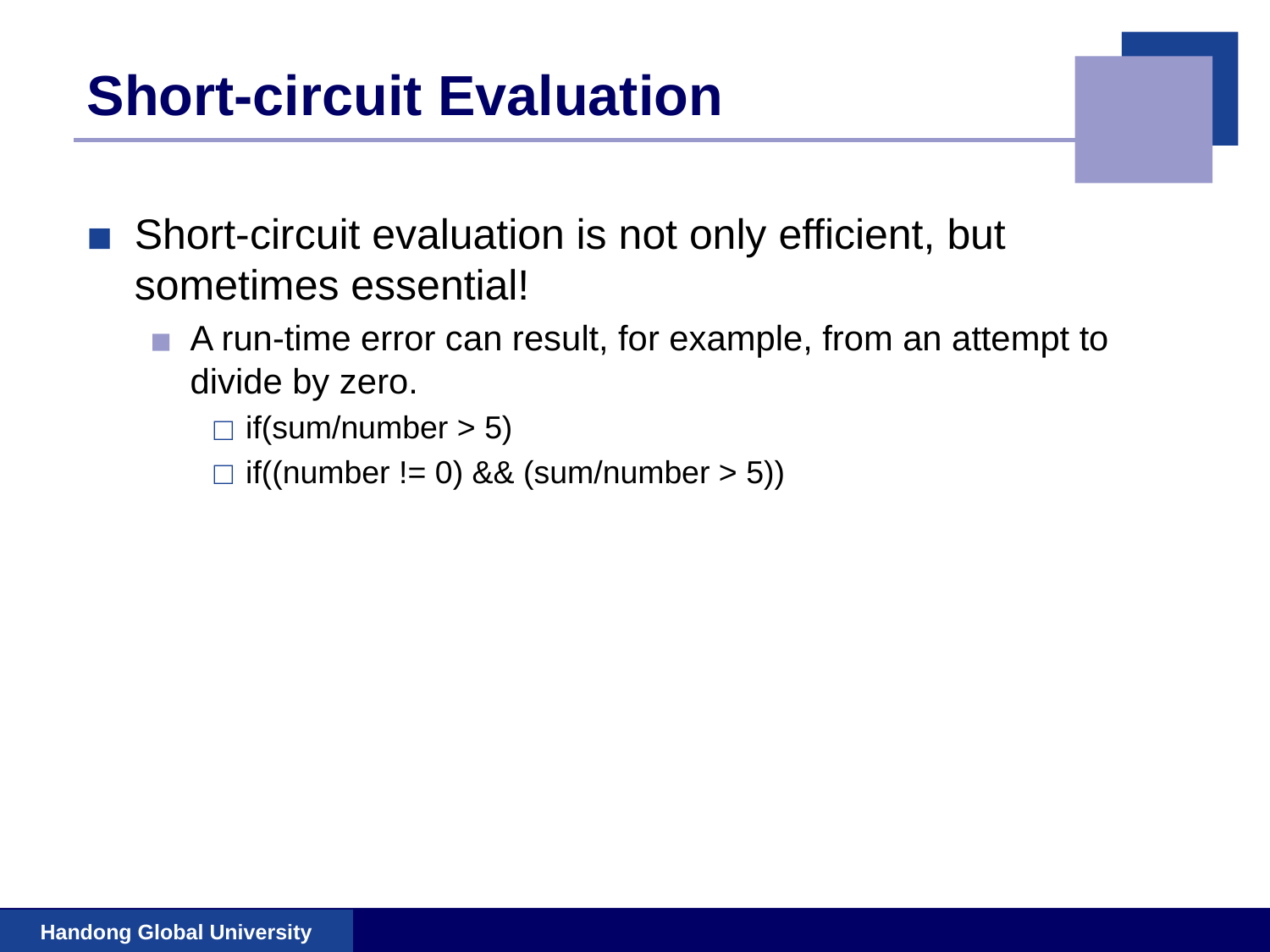

# Short-circuit Evaluation
Short-circuit evaluation is not only efficient, but sometimes essential!
A run-time error can result, for example, from an attempt to divide by zero.
if(sum/number > 5)
if((number != 0) && (sum/number > 5))